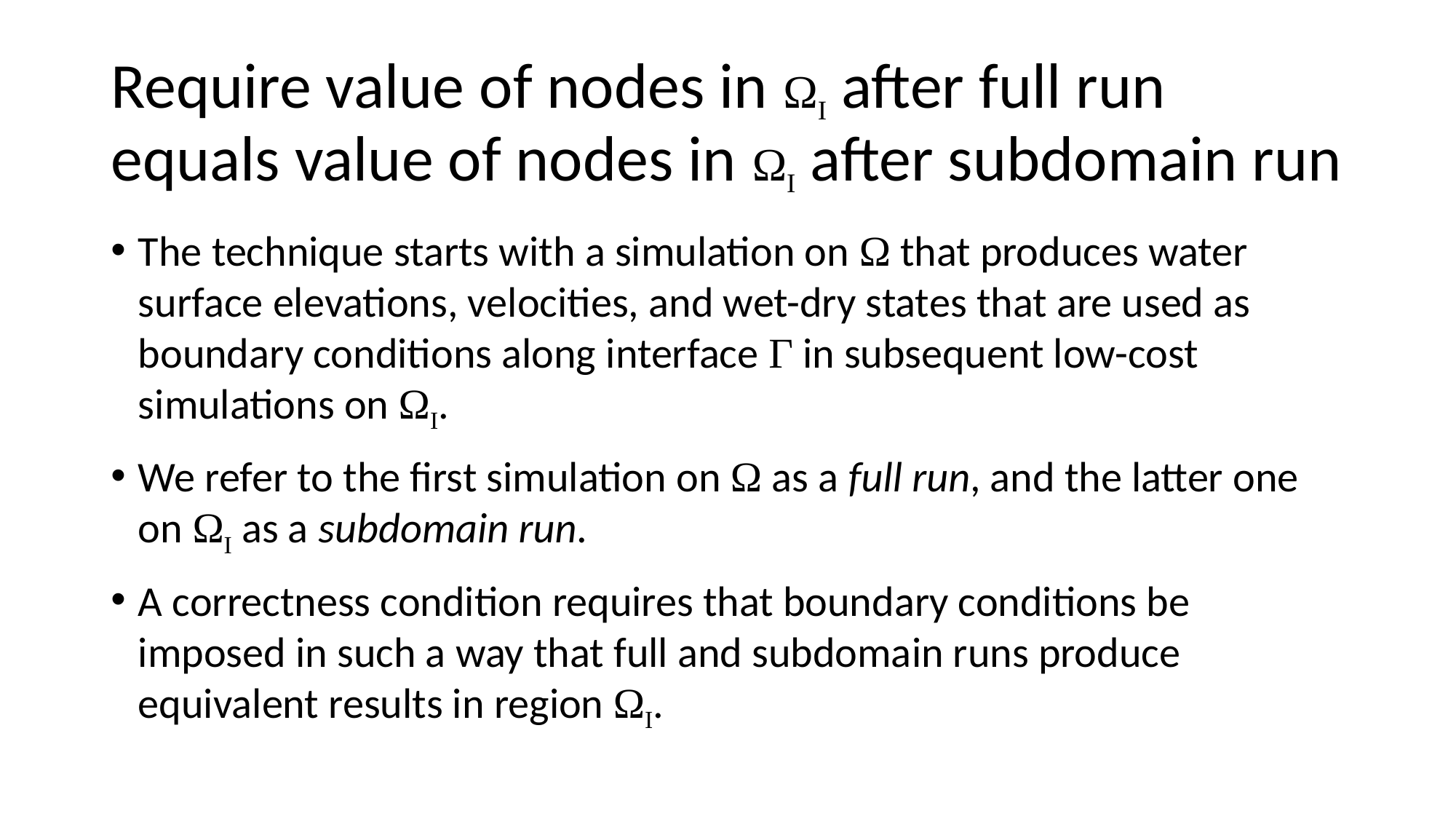

# Require value of nodes in ΩI after full run equals value of nodes in ΩI after subdomain run
The technique starts with a simulation on Ω that produces water surface elevations, velocities, and wet-dry states that are used as boundary conditions along interface Γ in subsequent low-cost simulations on ΩI.
We refer to the first simulation on Ω as a full run, and the latter one on ΩI as a subdomain run.
A correctness condition requires that boundary conditions be imposed in such a way that full and subdomain runs produce equivalent results in region ΩI.